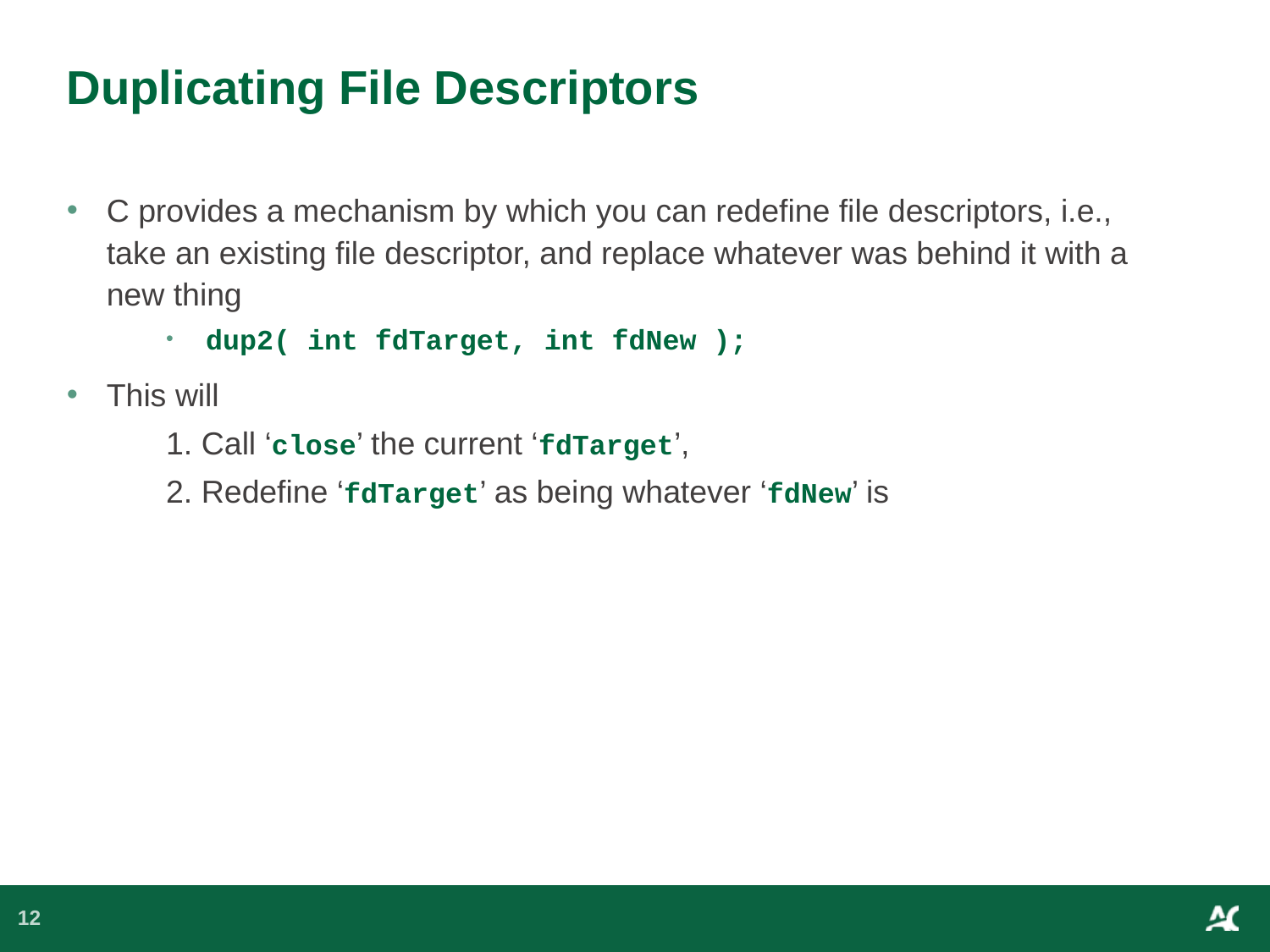

# Duplicating File Descriptors
C provides a mechanism by which you can redefine file descriptors, i.e., take an existing file descriptor, and replace whatever was behind it with a new thing
dup2( int fdTarget, int fdNew );
This will
1. Call ‘close’ the current ‘fdTarget’,
2. Redefine ‘fdTarget’ as being whatever ‘fdNew’ is

12